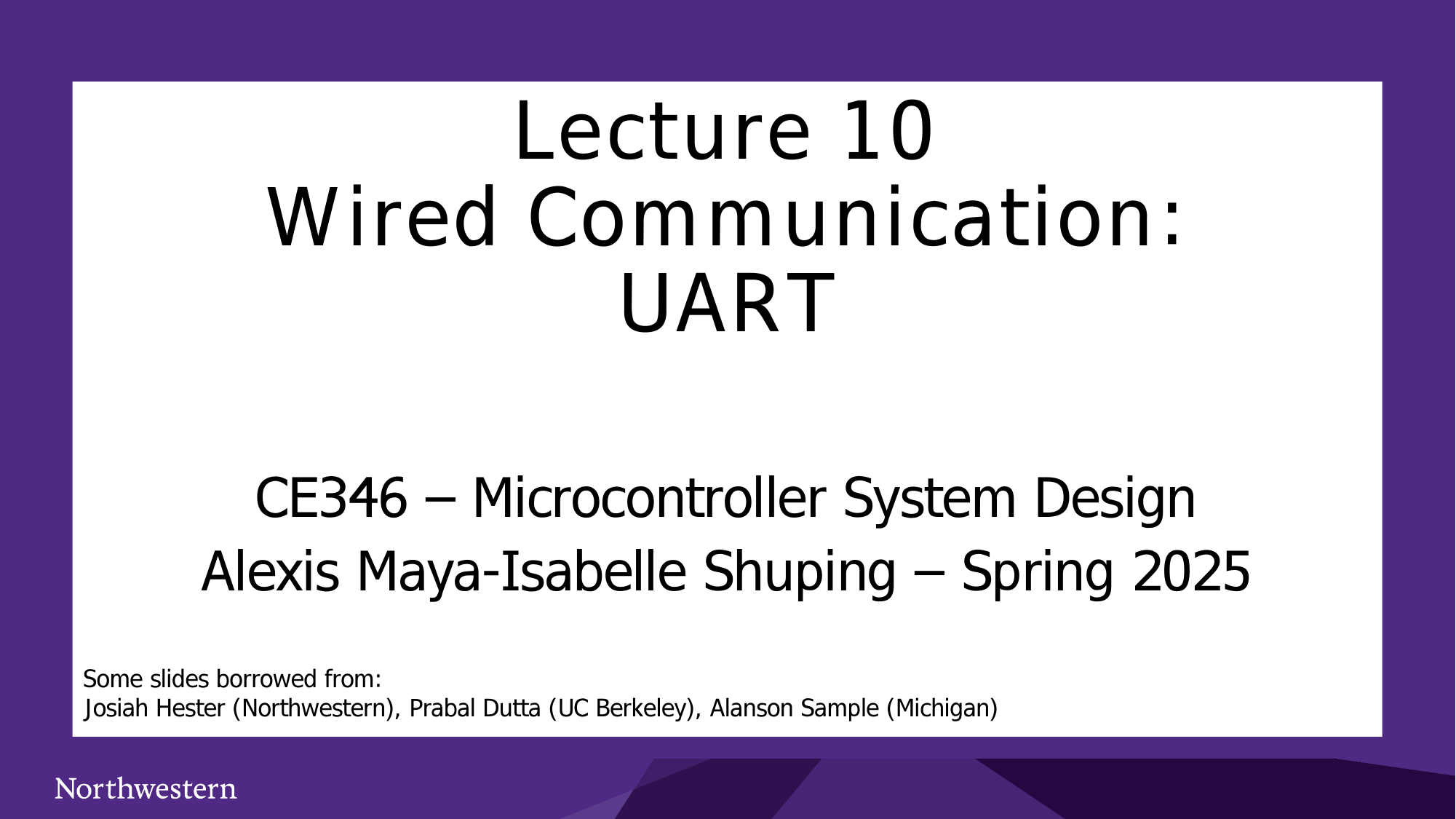

# Lecture 10 Wired Communication: UART
CE346 – Microcontroller System Design
Alexis Maya-Isabelle Shuping – Spring 2025
Some slides borrowed from:
Josiah Hester (Northwestern), Prabal Dutta (UC Berkeley), Alanson Sample (Michigan)